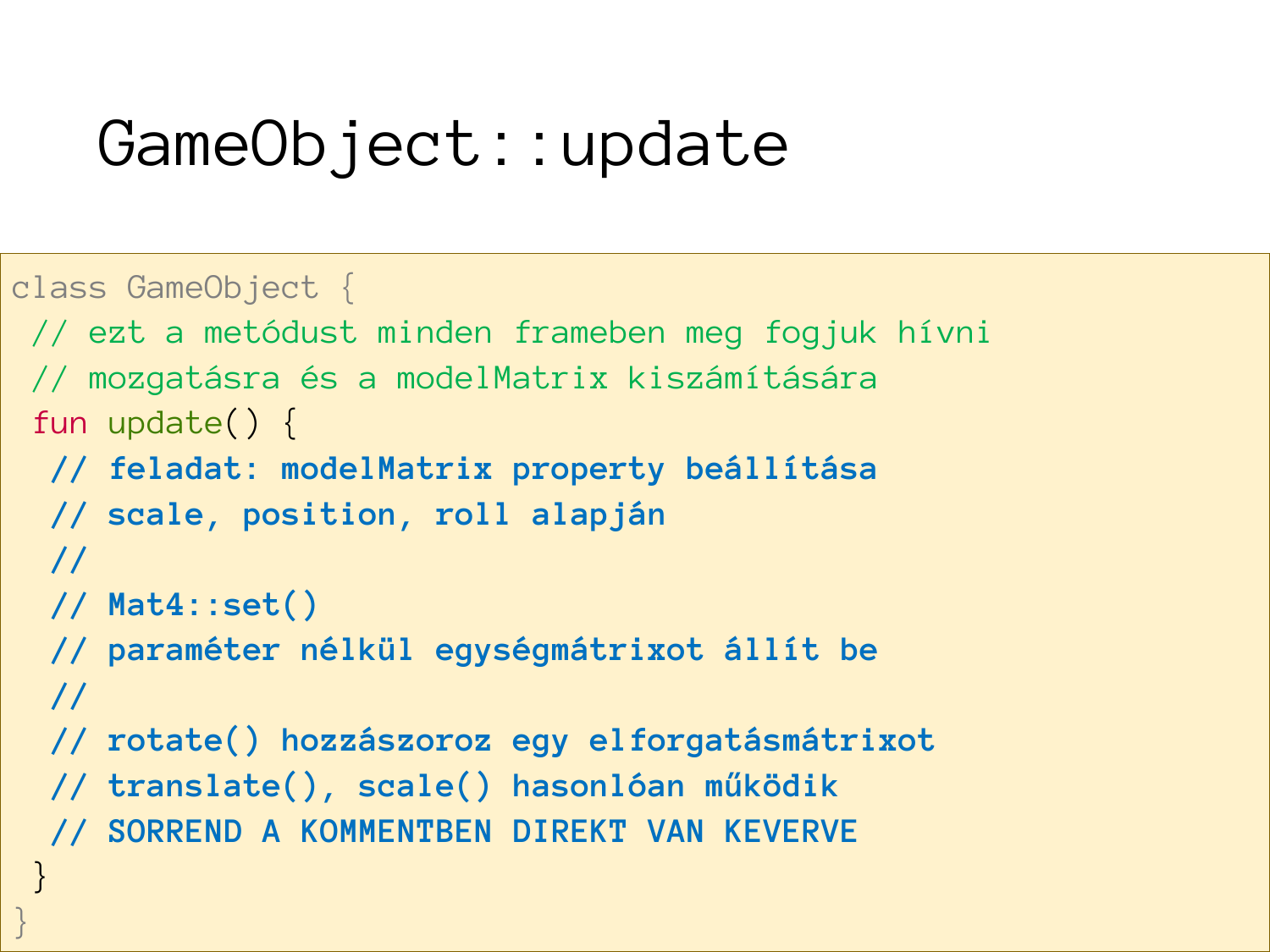

# GameObject::update
class GameObject {
 // ezt a metódust minden frameben meg fogjuk hívni
 // mozgatásra és a modelMatrix kiszámítására
 fun update() {
  // feladat: modelMatrix property beállítása
  // scale, position, roll alapján
  //
  // Mat4::set()
  // paraméter nélkül egységmátrixot állít be
  //
  // rotate() hozzászoroz egy elforgatásmátrixot
  // translate(), scale() hasonlóan működik
  // SORREND A KOMMENTBEN DIREKT VAN KEVERVE
 }
}